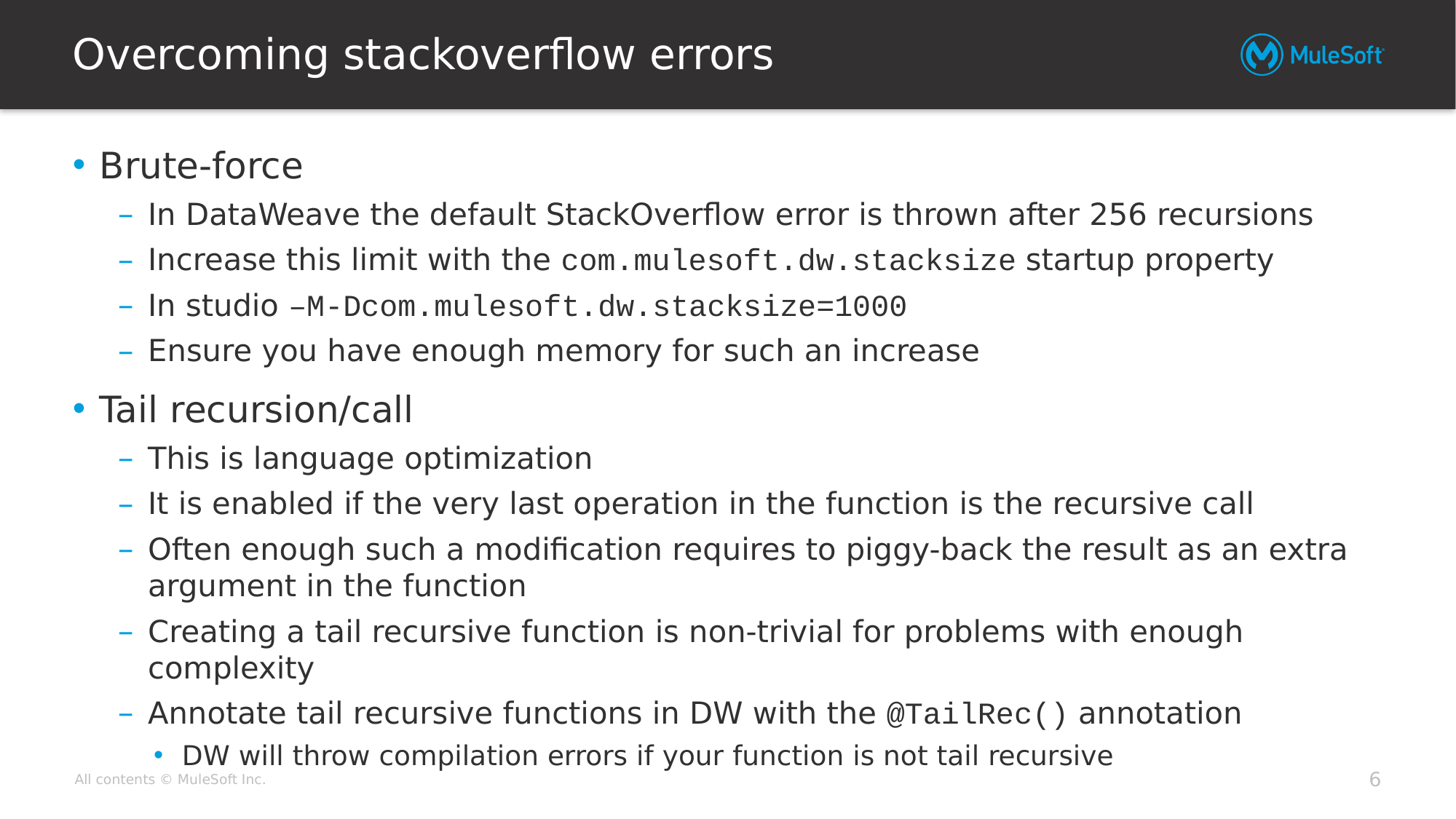

# Overcoming stackoverflow errors
Brute-force
In DataWeave the default StackOverflow error is thrown after 256 recursions
Increase this limit with the com.mulesoft.dw.stacksize startup property
In studio –M-Dcom.mulesoft.dw.stacksize=1000
Ensure you have enough memory for such an increase
Tail recursion/call
This is language optimization
It is enabled if the very last operation in the function is the recursive call
Often enough such a modification requires to piggy-back the result as an extra argument in the function
Creating a tail recursive function is non-trivial for problems with enough complexity
Annotate tail recursive functions in DW with the @TailRec() annotation
DW will throw compilation errors if your function is not tail recursive
6